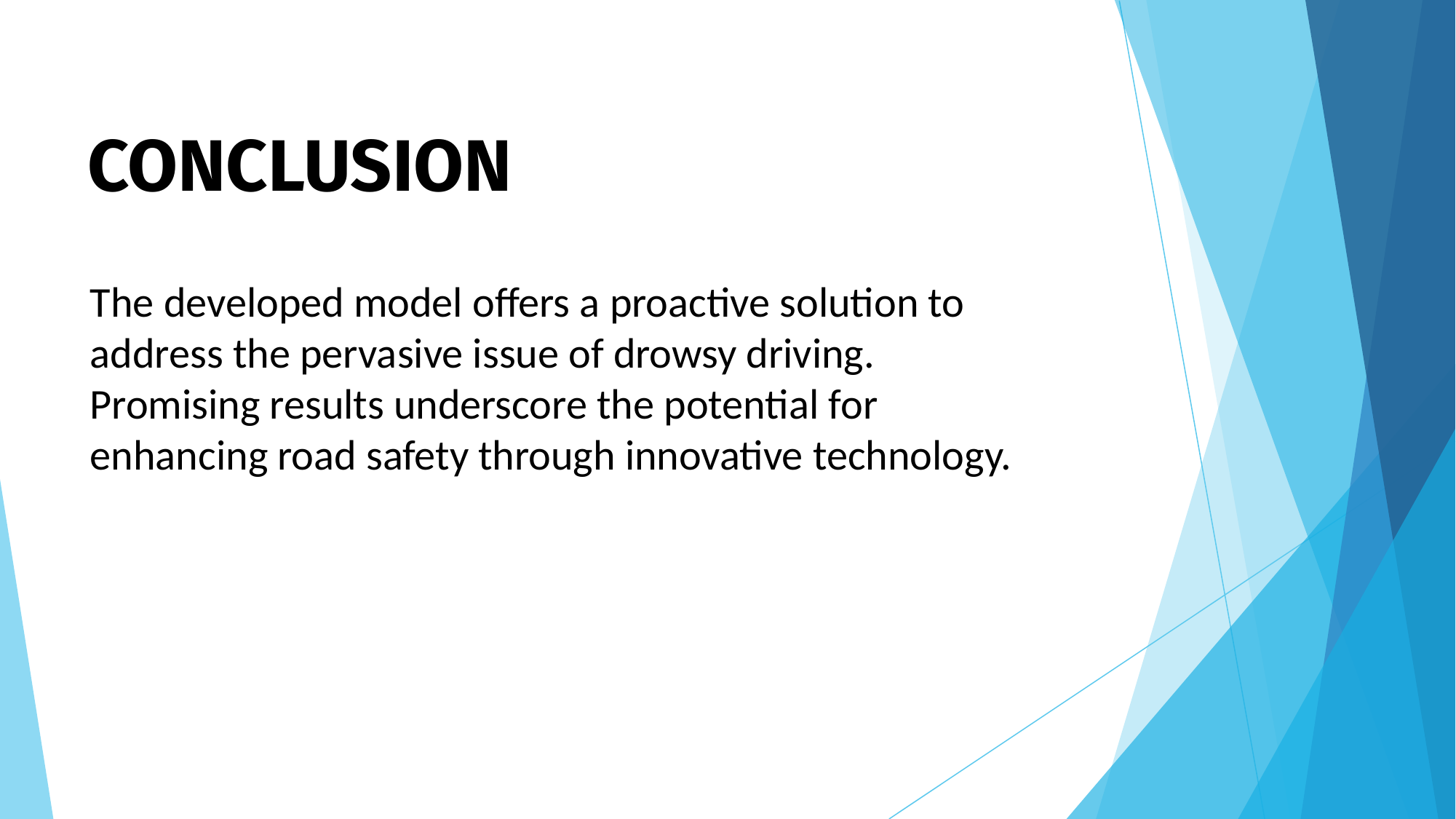

# CONCLUSION
The developed model offers a proactive solution to address the pervasive issue of drowsy driving.
Promising results underscore the potential for enhancing road safety through innovative technology.